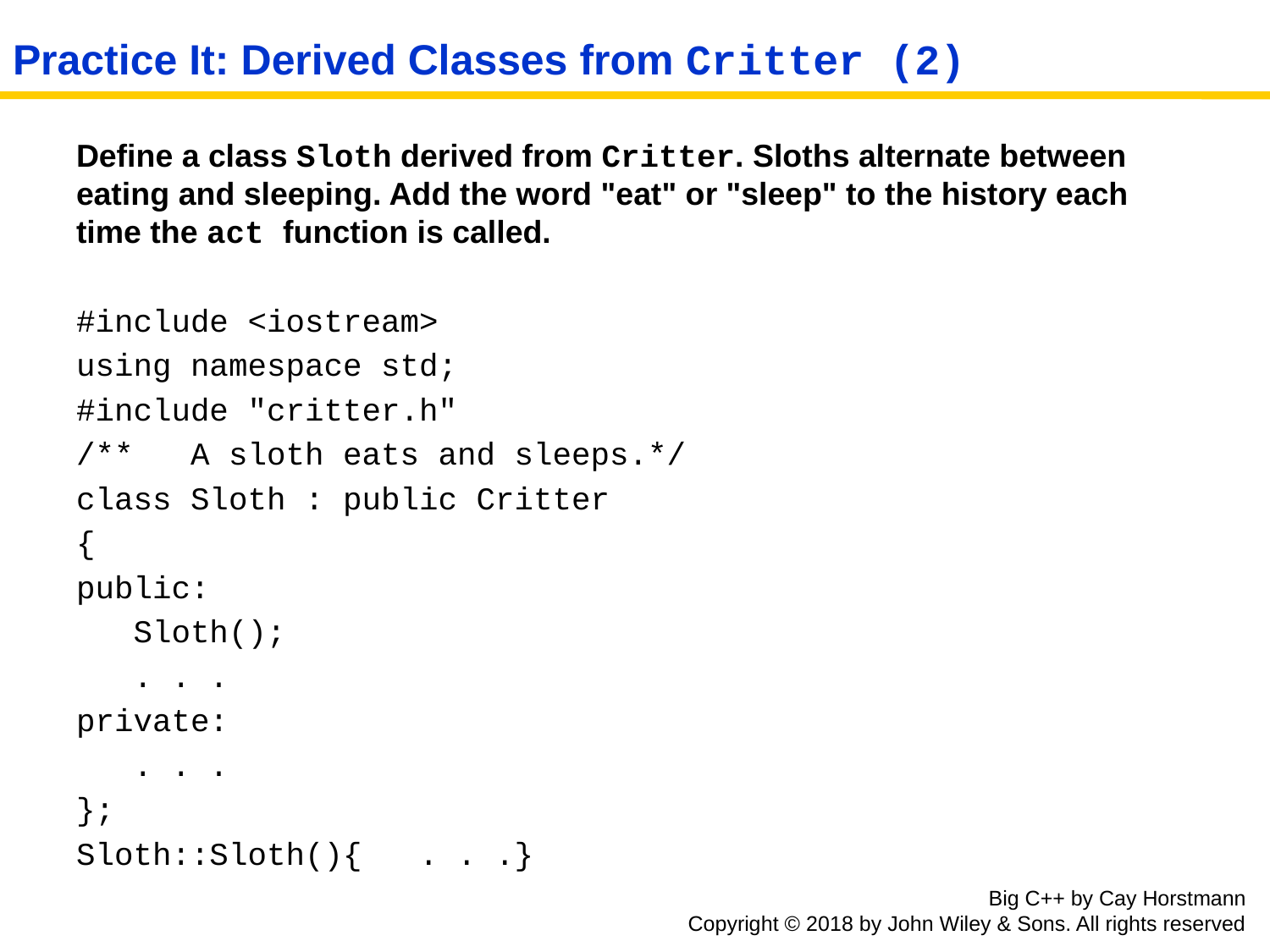

# Practice It: Derived Classes from Critter (2)
Define a class Sloth derived from Critter. Sloths alternate between eating and sleeping. Add the word "eat" or "sleep" to the history each time the act function is called.

#include <iostream>
using namespace std;
#include "critter.h"
/**   A sloth eats and sleeps.*/
class Sloth : public Critter
{
public:
   Sloth();
   . . .
private:
   . . .
};
Sloth::Sloth(){   . . .}
Big C++ by Cay Horstmann
Copyright © 2018 by John Wiley & Sons. All rights reserved